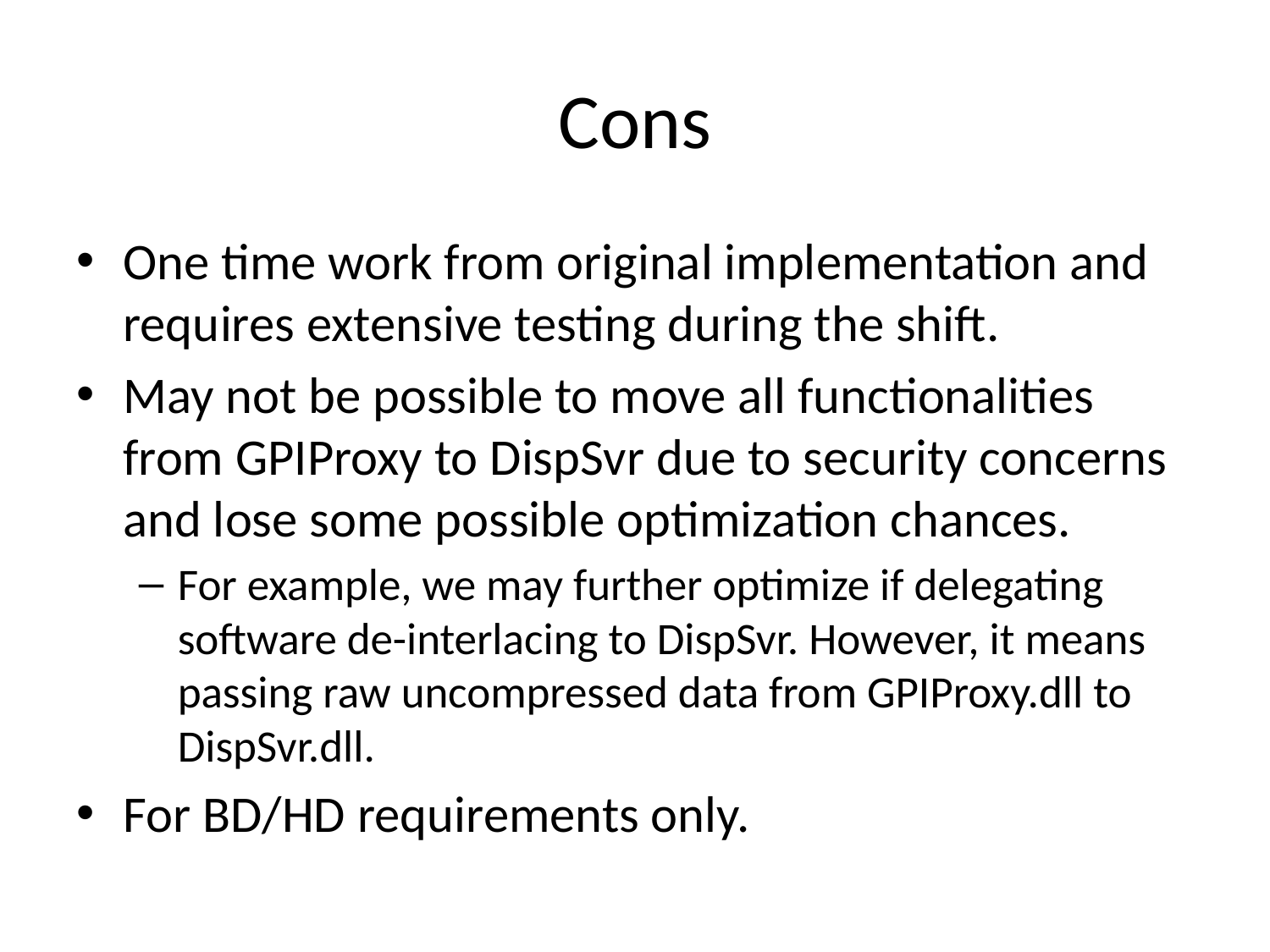

# Cons
One time work from original implementation and requires extensive testing during the shift.
May not be possible to move all functionalities from GPIProxy to DispSvr due to security concerns and lose some possible optimization chances.
For example, we may further optimize if delegating software de-interlacing to DispSvr. However, it means passing raw uncompressed data from GPIProxy.dll to DispSvr.dll.
For BD/HD requirements only.